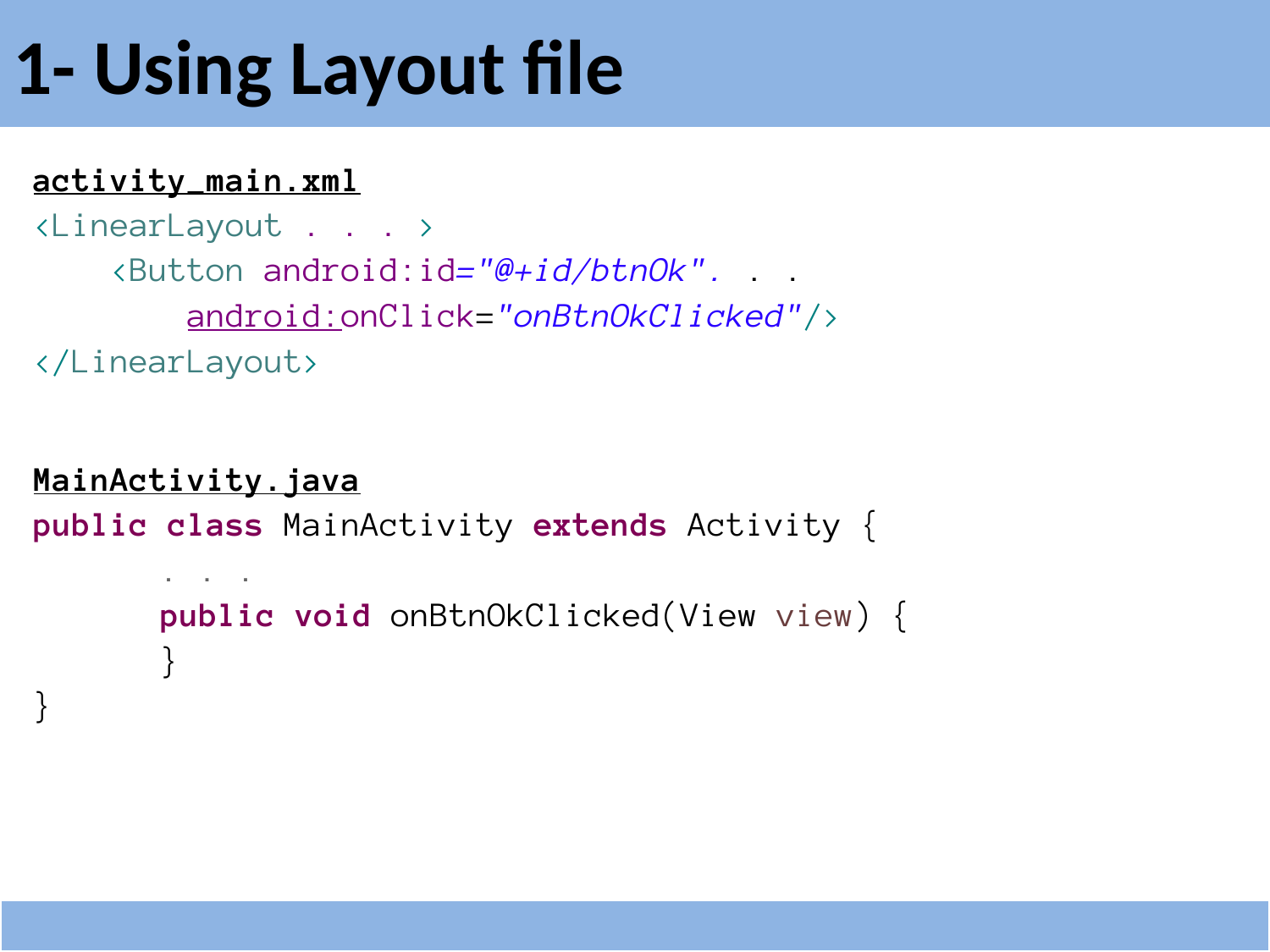

# 1- Using Layout file
activity_main.xml
<LinearLayout . . . >
    <Button android:id="@+id/btnOk". . .
        android:onClick="onBtnOkClicked"/>
</LinearLayout>

MainActivity.java
public class MainActivity extends Activity {
	. . .
	public void onBtnOkClicked(View view) {
	}
}